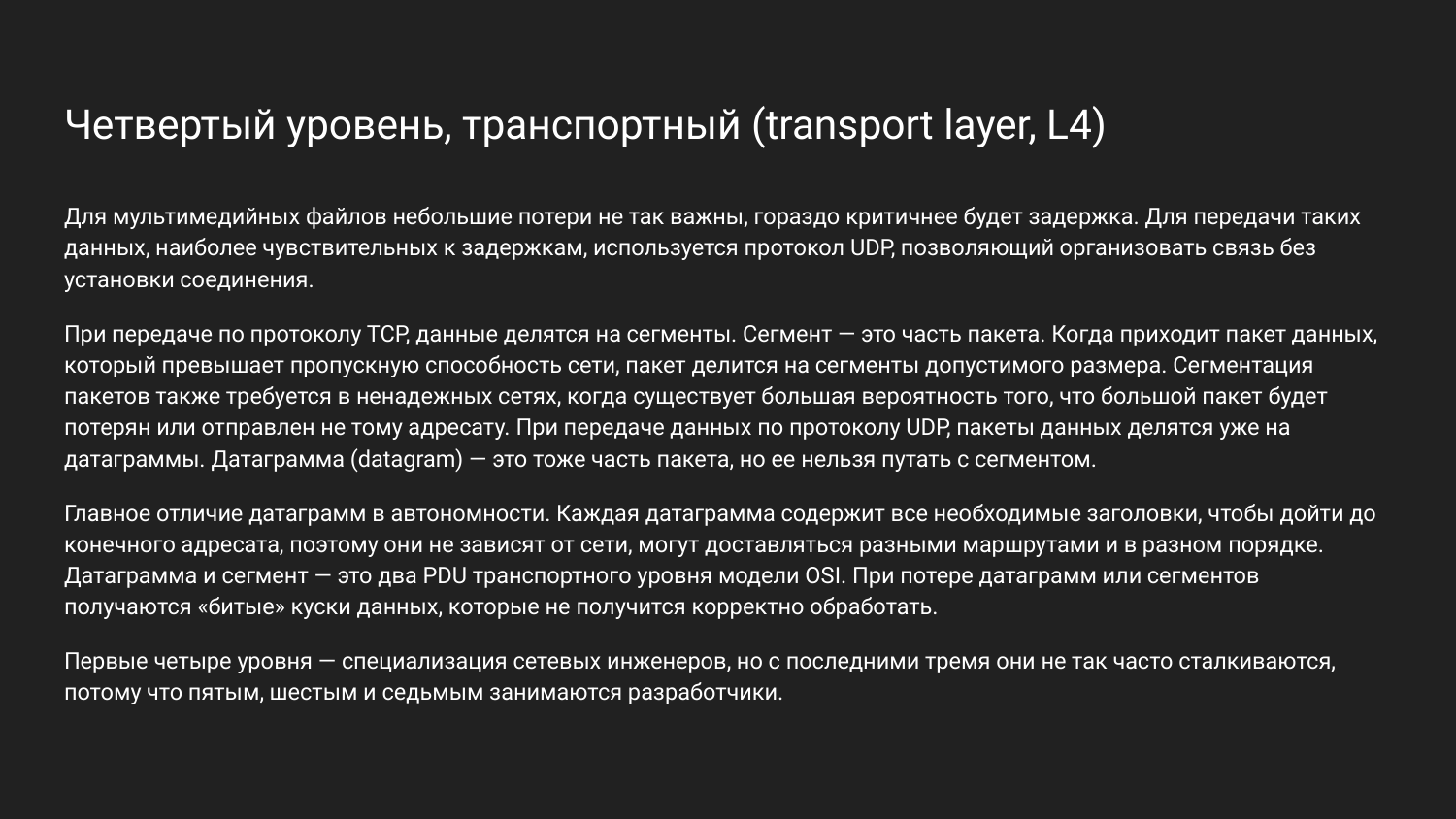

# Четвертый уровень, транспортный (transport layer, L4)

Для мультимедийных файлов небольшие потери не так важны, гораздо критичнее будет задержка. Для передачи таких данных, наиболее чувствительных к задержкам, используется протокол UDP, позволяющий организовать связь без установки соединения.
При передаче по протоколу TCP, данные делятся на сегменты. Сегмент — это часть пакета. Когда приходит пакет данных, который превышает пропускную способность сети, пакет делится на сегменты допустимого размера. Сегментация пакетов также требуется в ненадежных сетях, когда существует большая вероятность того, что большой пакет будет потерян или отправлен не тому адресату. При передаче данных по протоколу UDP, пакеты данных делятся уже на датаграммы. Датаграмма (datagram) — это тоже часть пакета, но ее нельзя путать с сегментом.
Главное отличие датаграмм в автономности. Каждая датаграмма содержит все необходимые заголовки, чтобы дойти до конечного адресата, поэтому они не зависят от сети, могут доставляться разными маршрутами и в разном порядке. Датаграмма и сегмент — это два PDU транспортного уровня модели OSI. При потере датаграмм или сегментов получаются «битые» куски данных, которые не получится корректно обработать.
Первые четыре уровня — специализация сетевых инженеров, но с последними тремя они не так часто сталкиваются, потому что пятым, шестым и седьмым занимаются разработчики.